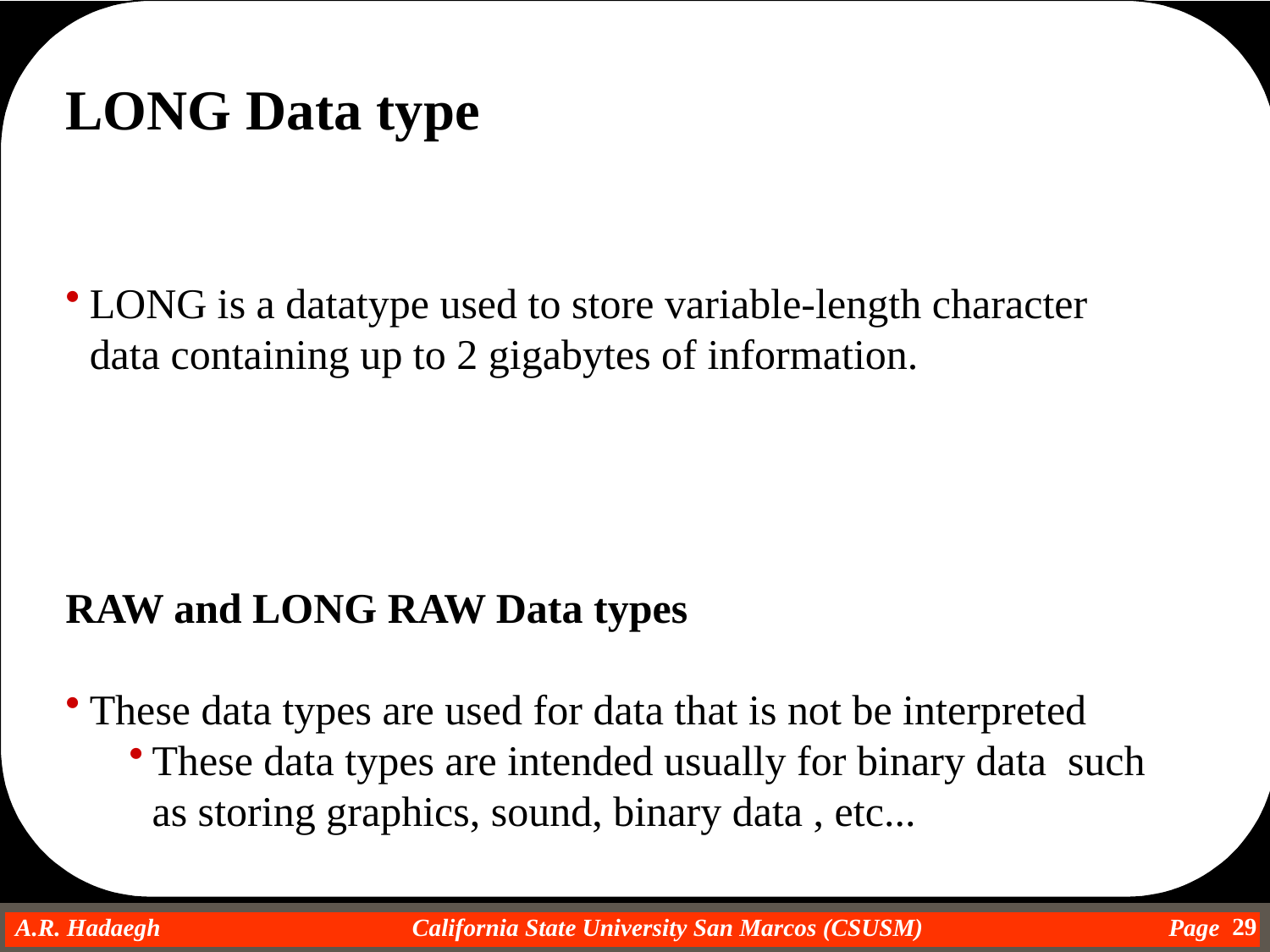

LONG Data type

LONG is a datatype used to store variable-length character data containing up to 2 gigabytes of information.

RAW and LONG RAW Data types

These data types are used for data that is not be interpreted
These data types are intended usually for binary data  such as storing graphics, sound, binary data , etc...
29